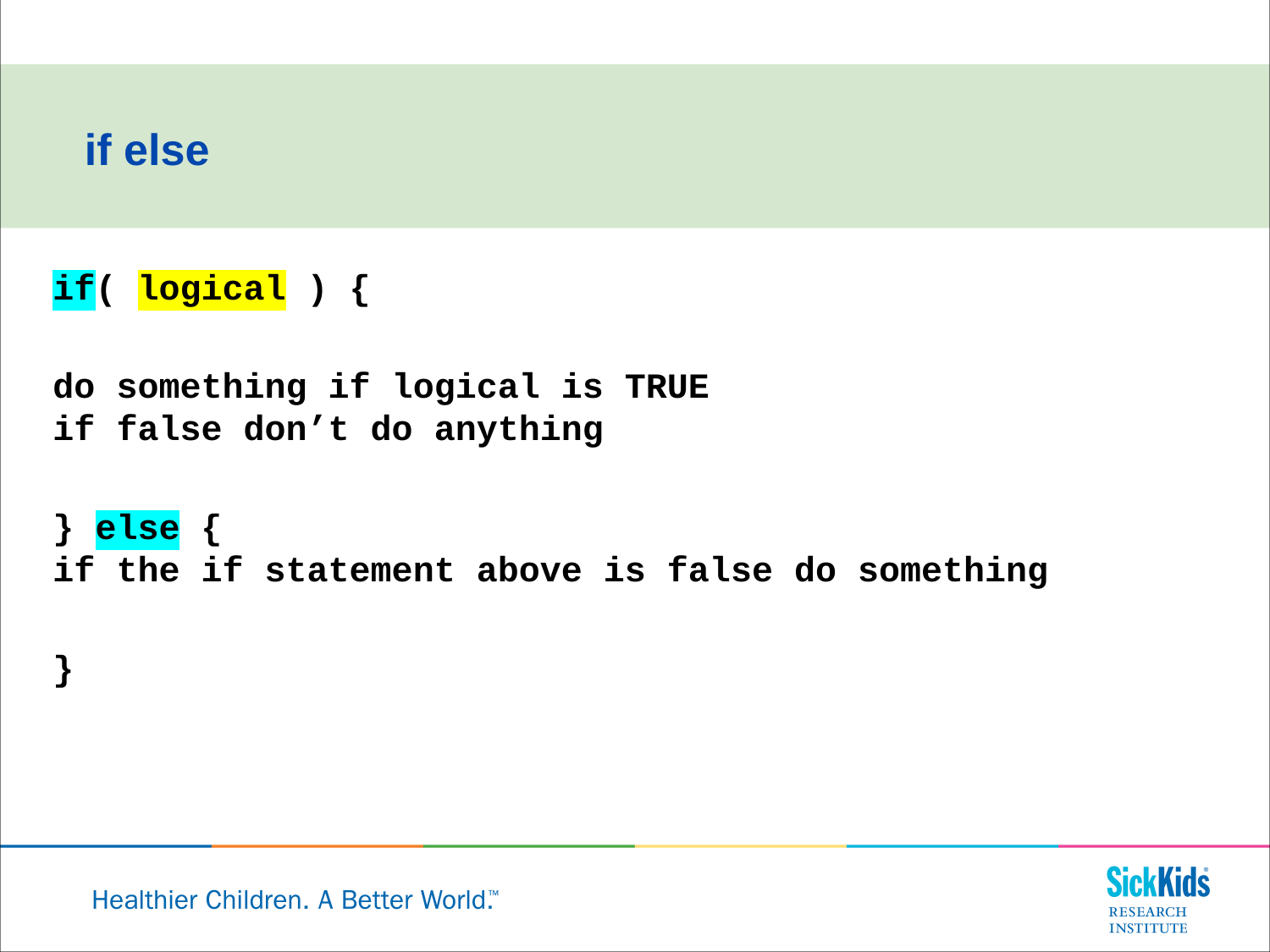

if else

if( logical ) {
do something if logical is TRUE
if false don’t do anything
} else {
if the if statement above is false do something
}

x